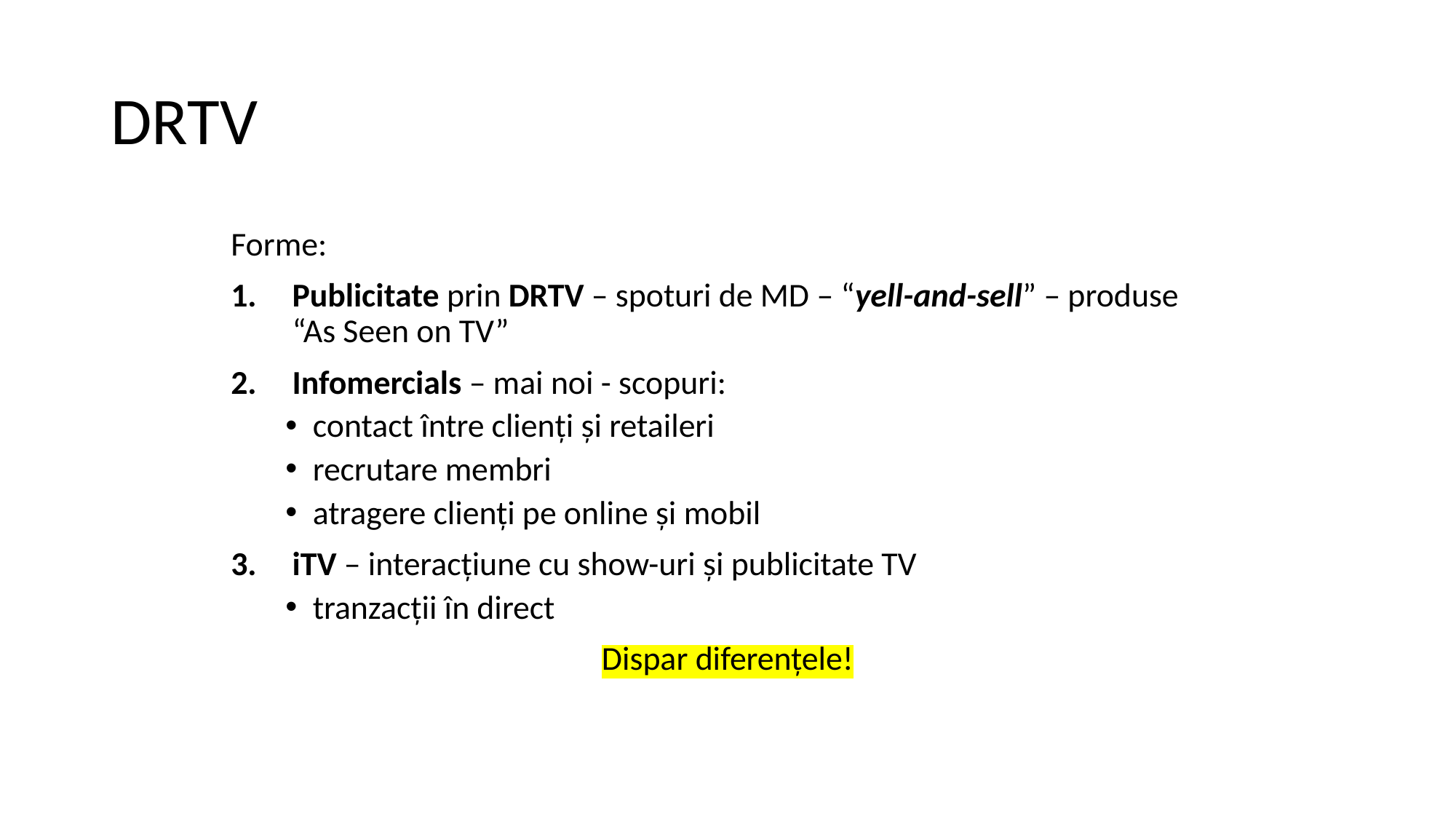

# DRTV
Forme:
Publicitate prin DRTV – spoturi de MD – “yell-and-sell” – produse “As Seen on TV”
Infomercials – mai noi - scopuri:
contact între clienți și retaileri
recrutare membri
atragere clienți pe online și mobil
iTV – interacțiune cu show-uri și publicitate TV
tranzacții în direct
Dispar diferențele!